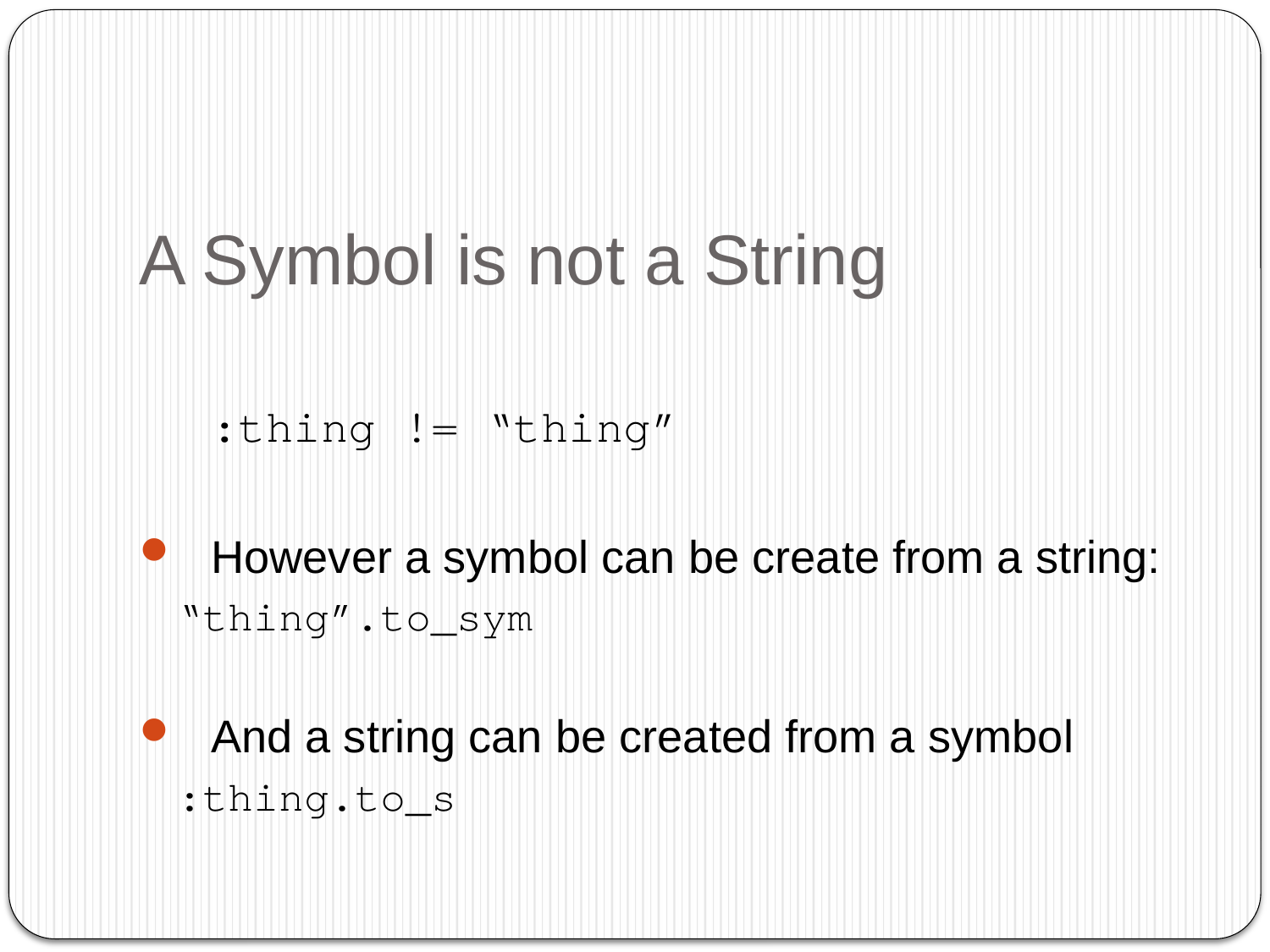

# A Symbol is not a String
	:thing != “thing”

However a symbol can be create from a string:
“thing”.to_sym

And a string can be created from a symbol
:thing.to_s